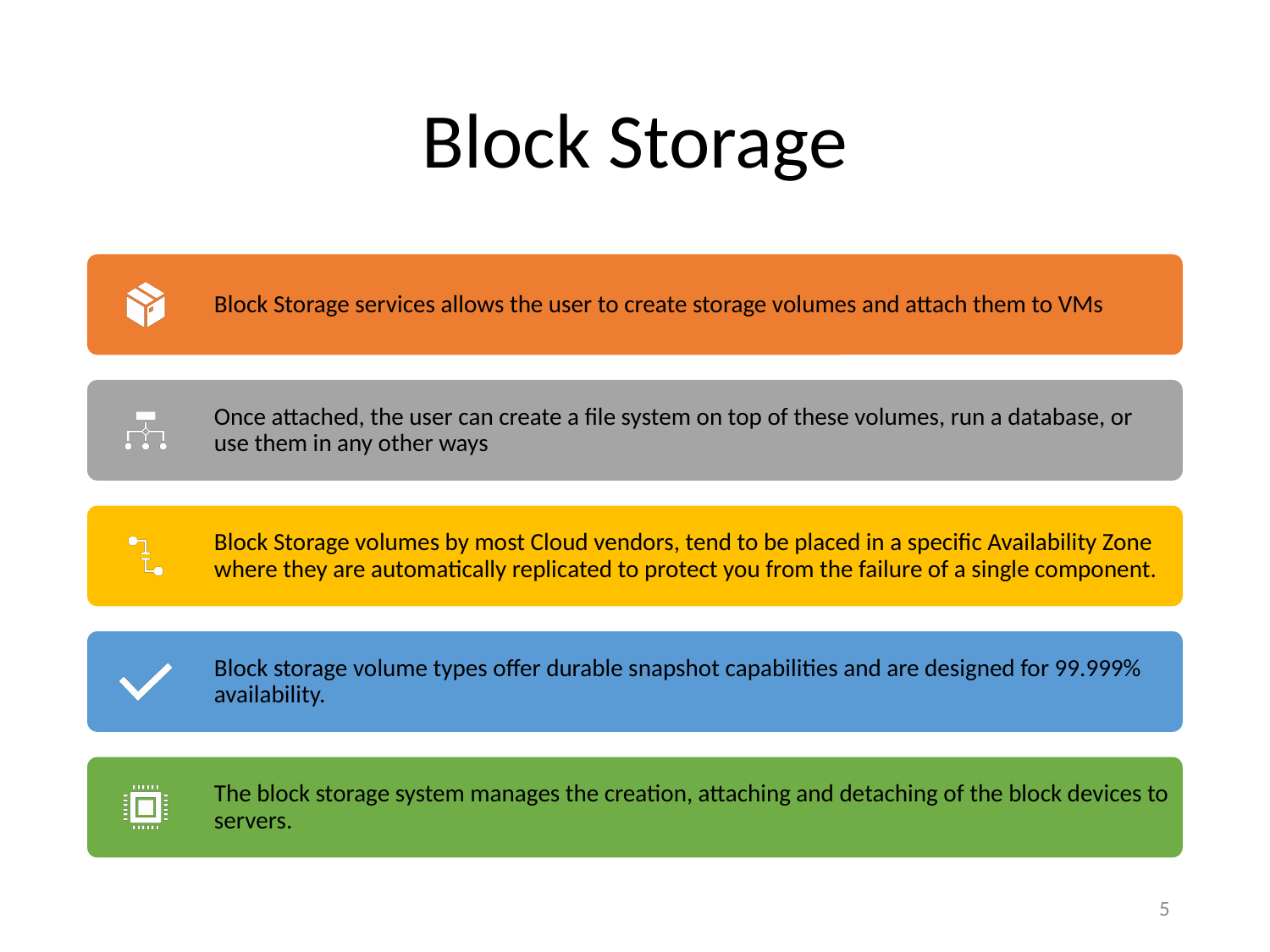

# Block Storage
Block Storage services allows the user to create storage volumes and attach them to VMs
Once attached, the user can create a file system on top of these volumes, run a database, or use them in any other ways
Block Storage volumes by most Cloud vendors, tend to be placed in a specific Availability Zone where they are automatically replicated to protect you from the failure of a single component.
Block storage volume types offer durable snapshot capabilities and are designed for 99.999% availability.
The block storage system manages the creation, attaching and detaching of the block devices to servers.
5